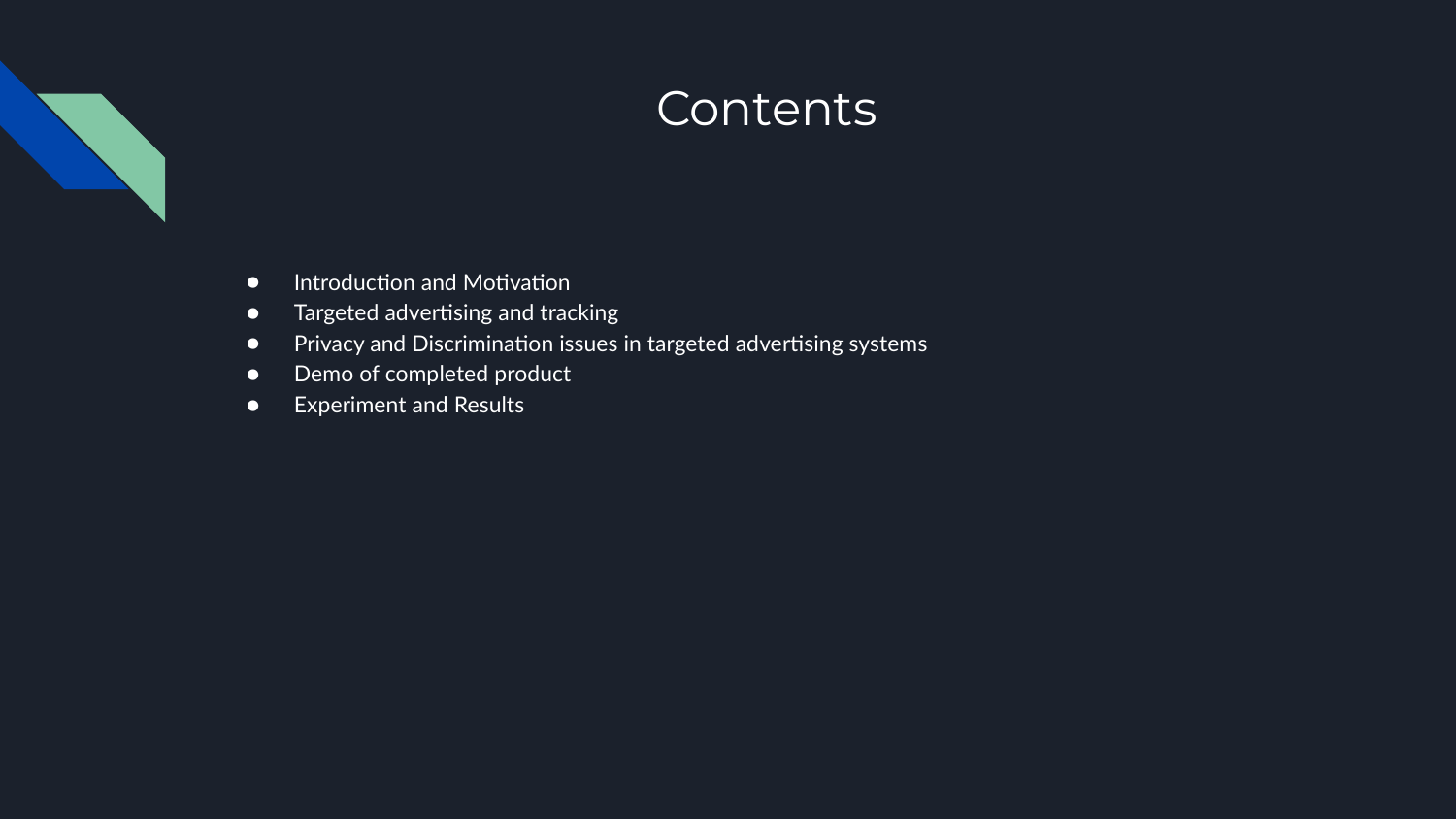

# Contents
Introduction and Motivation
Targeted advertising and tracking
Privacy and Discrimination issues in targeted advertising systems
Demo of completed product
Experiment and Results